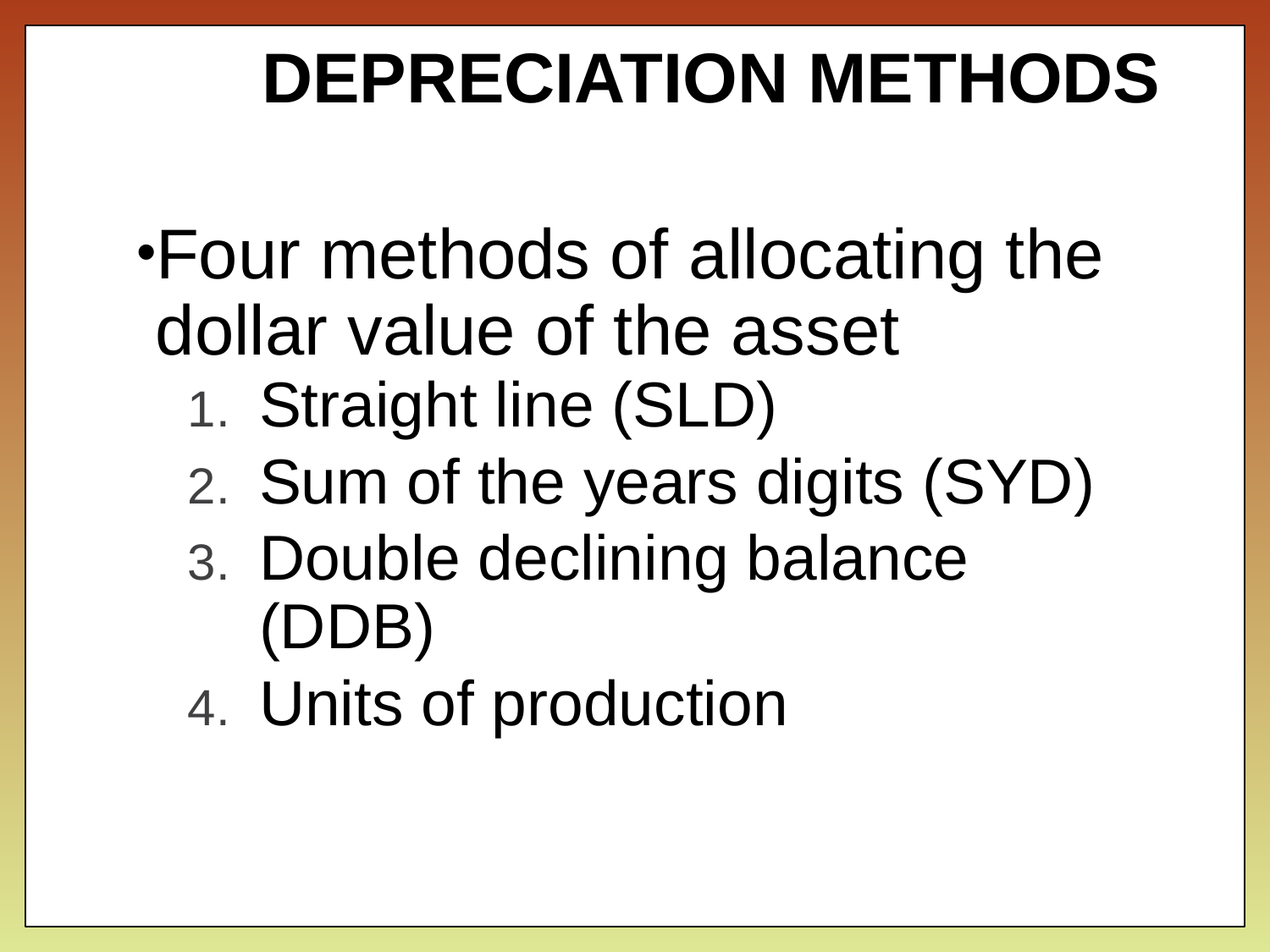

# DEPRECIATION METHODS
Four methods of allocating the dollar value of the asset
Straight line (SLD)
Sum of the years digits (SYD)
Double declining balance (DDB)
Units of production